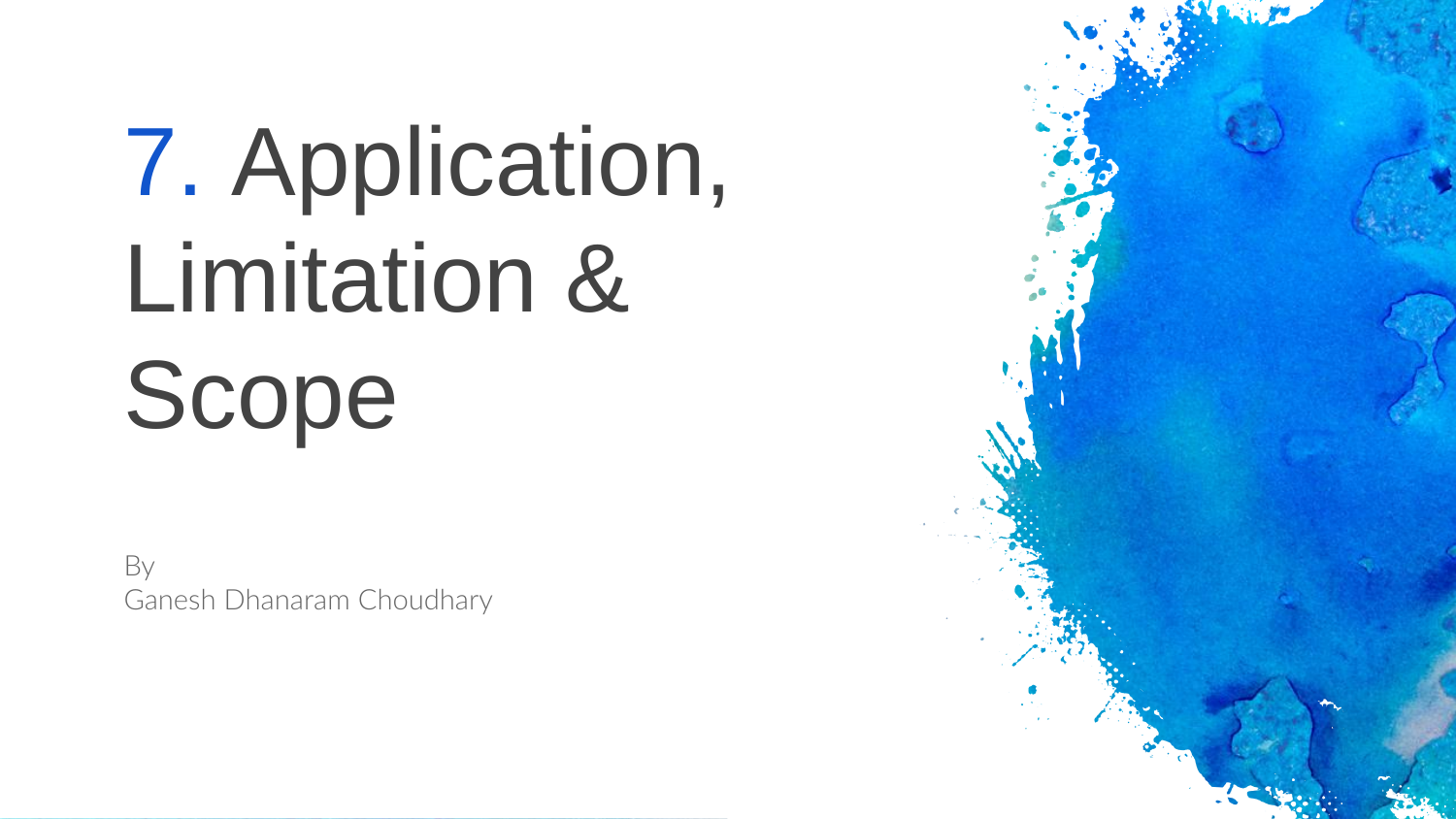

# 7. Application, Limitation & Scope
By
Ganesh Dhanaram Choudhary